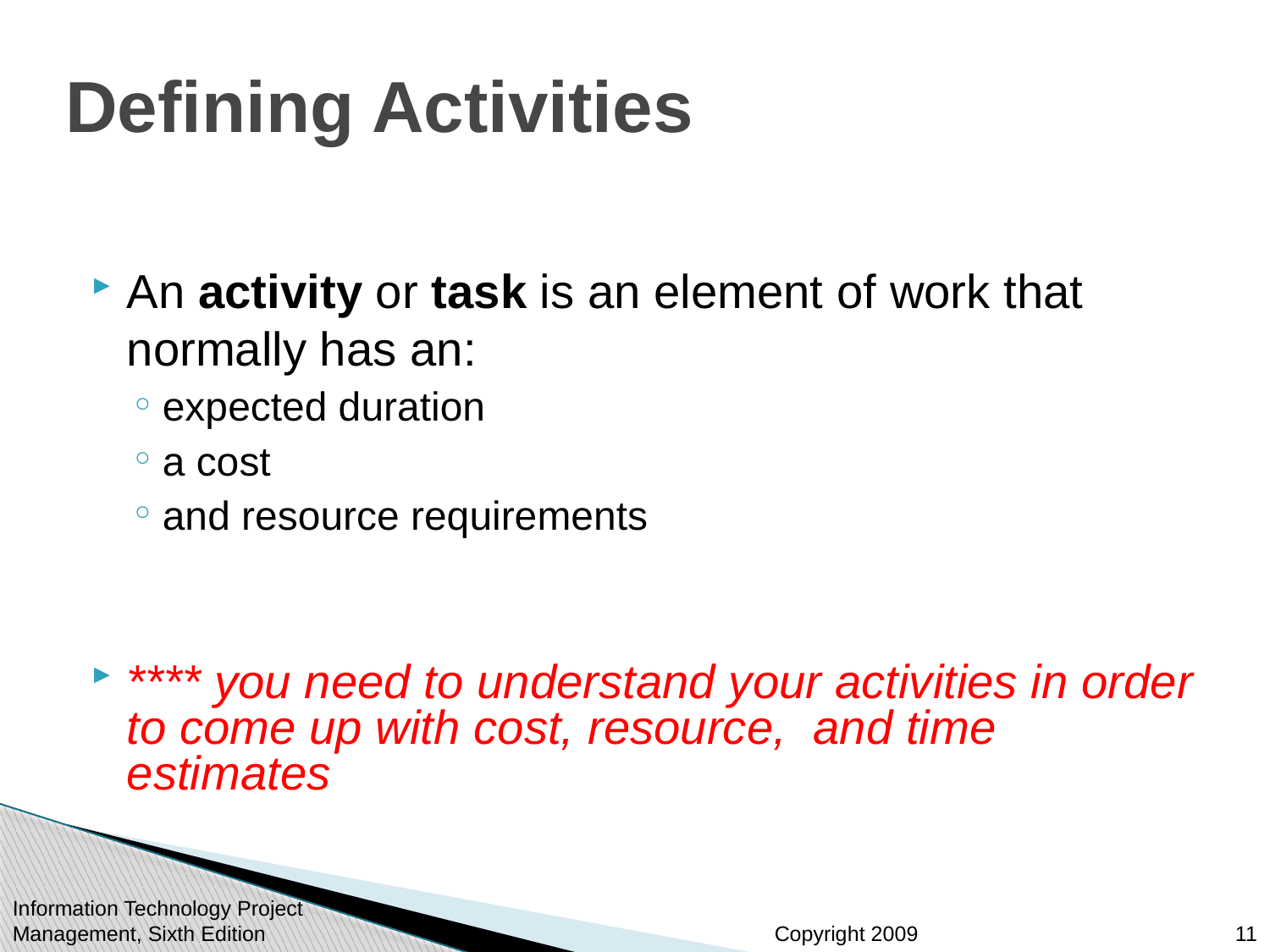

# Defining Activities

An activity or task is an element of work that normally has an:
expected duration
a cost
and resource requirements

**** you need to understand your activities in order to come up with cost, resource,  and time estimates
11